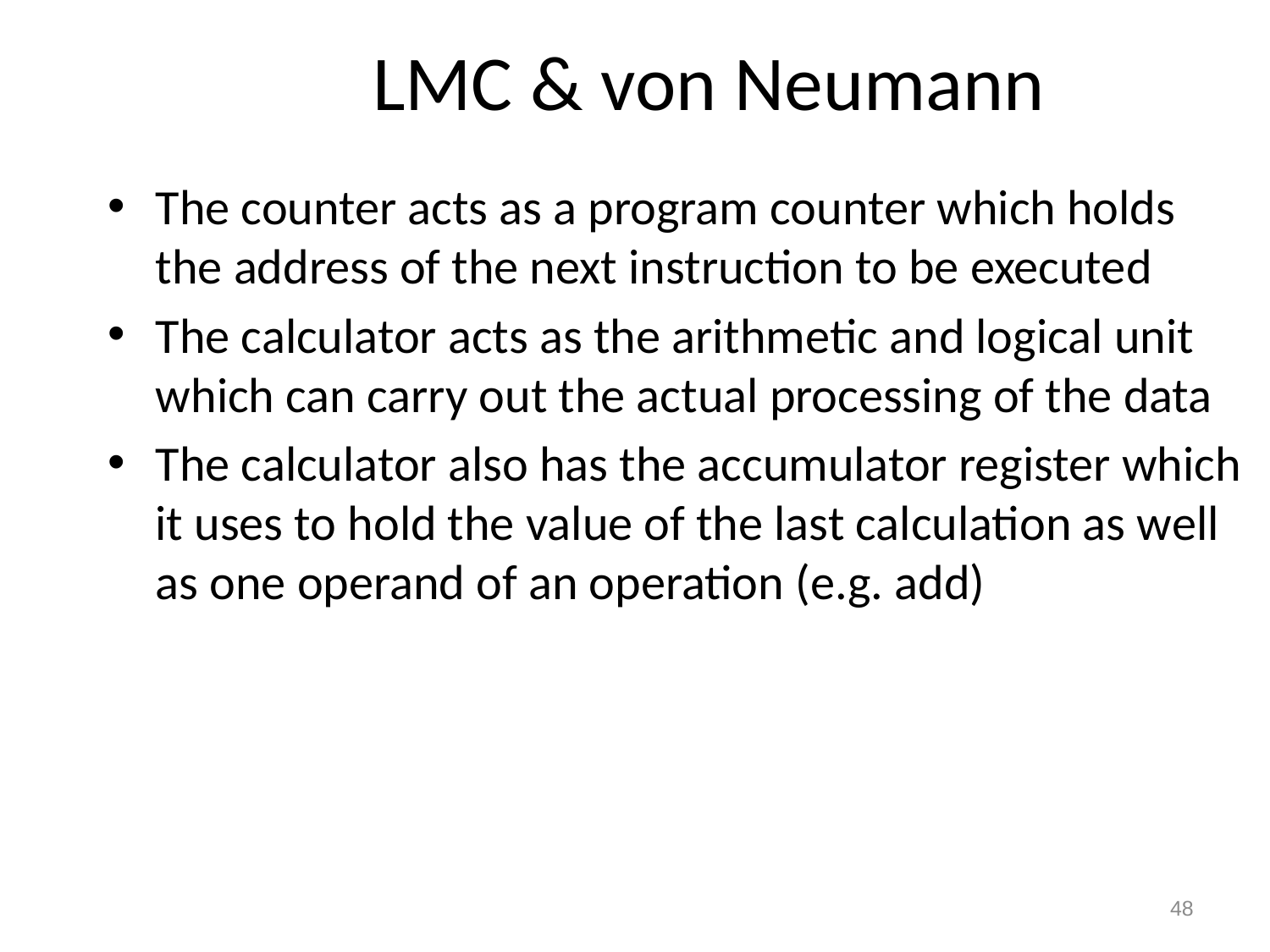

# LMC & von Neumann
The counter acts as a program counter which holds the address of the next instruction to be executed
The calculator acts as the arithmetic and logical unit which can carry out the actual processing of the data
The calculator also has the accumulator register which it uses to hold the value of the last calculation as well as one operand of an operation (e.g. add)
48